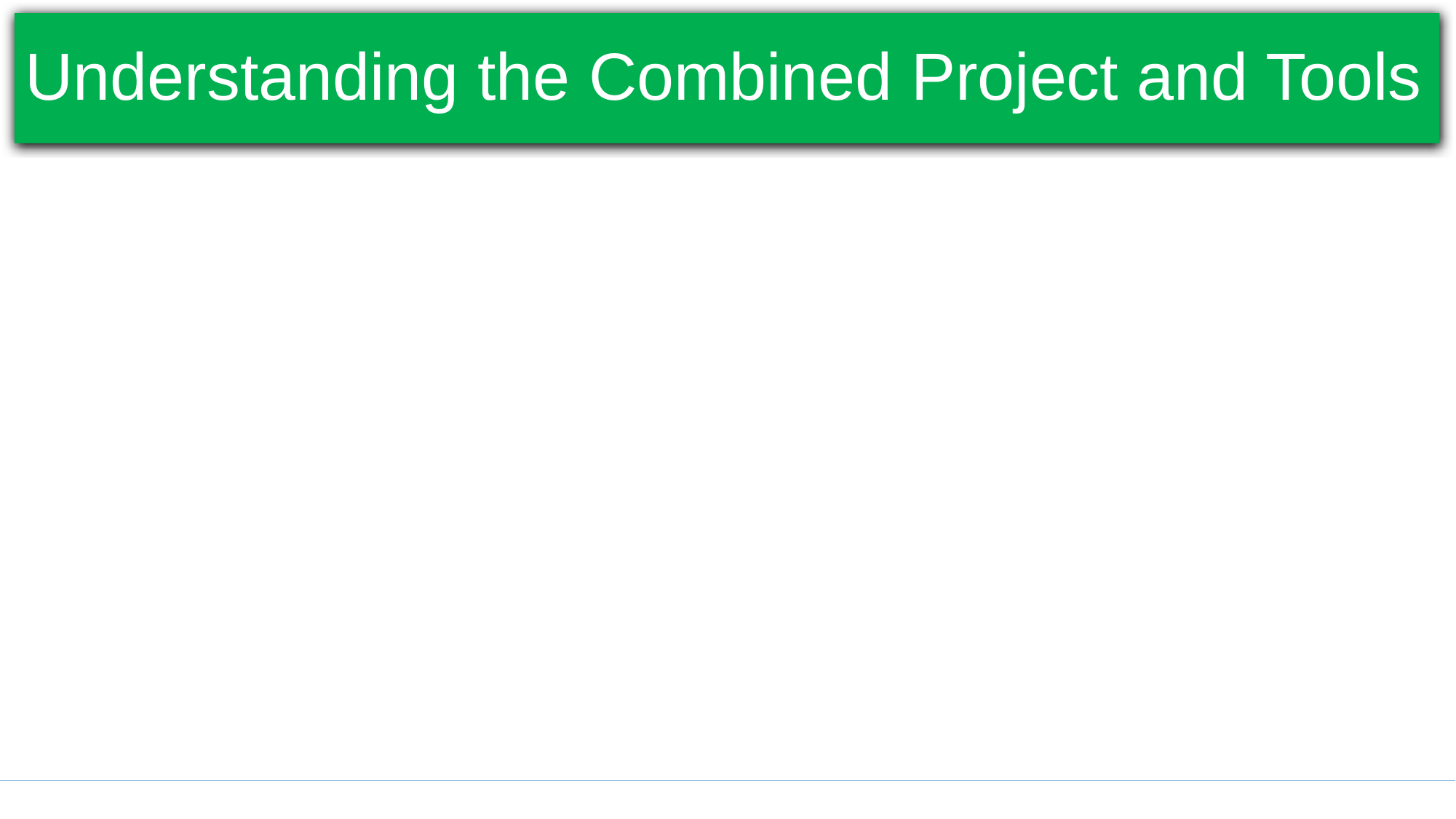

# Understanding the Combined Project and Tools